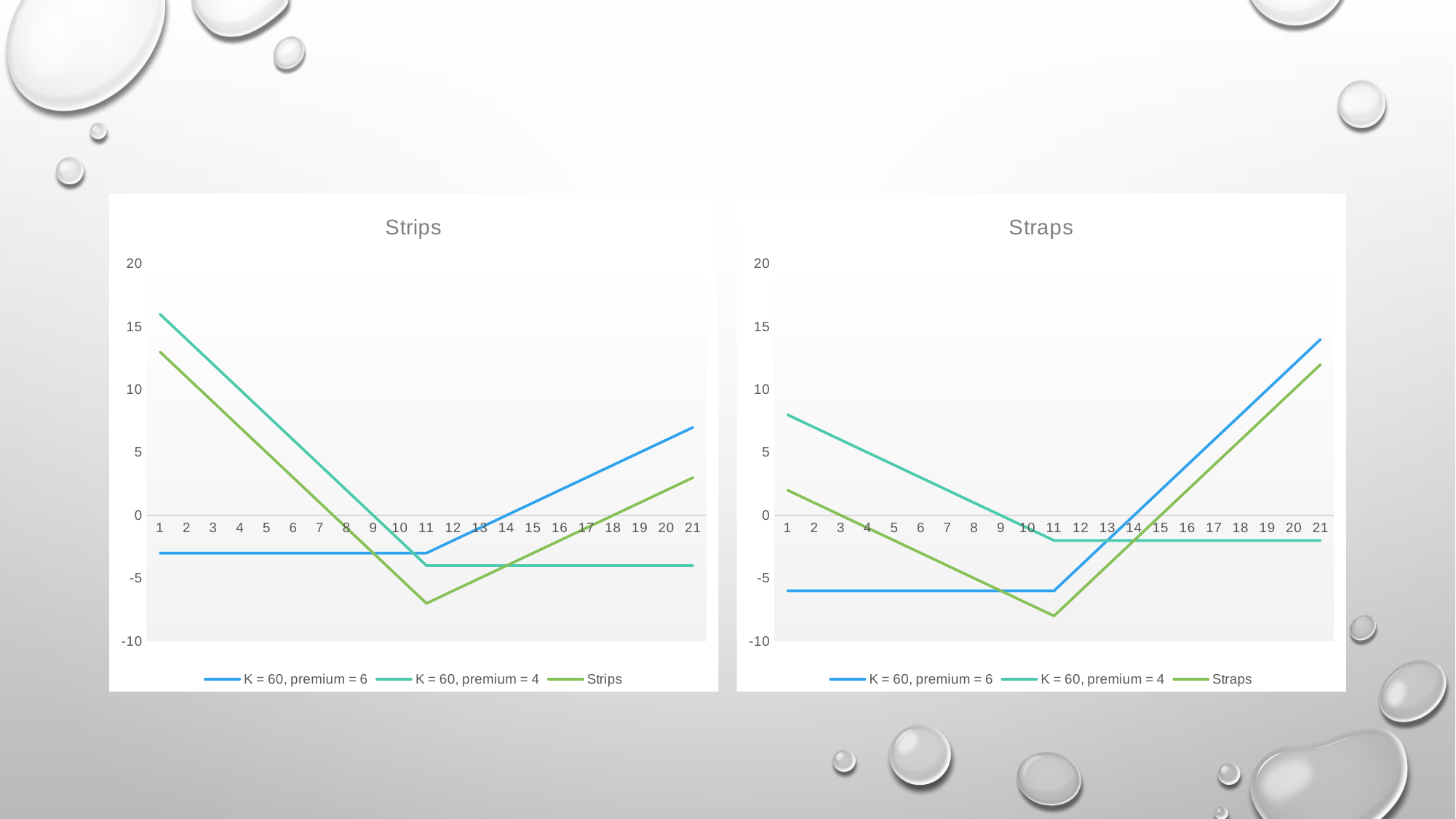

### Chart: Strips

| Category | K = 60, premium = 6 | K = 60, premium = 4 | Strips |
|---|---|---|---|

### Chart: Straps

| Category | K = 60, premium = 6 | K = 60, premium = 4 | Straps |
|---|---|---|---|